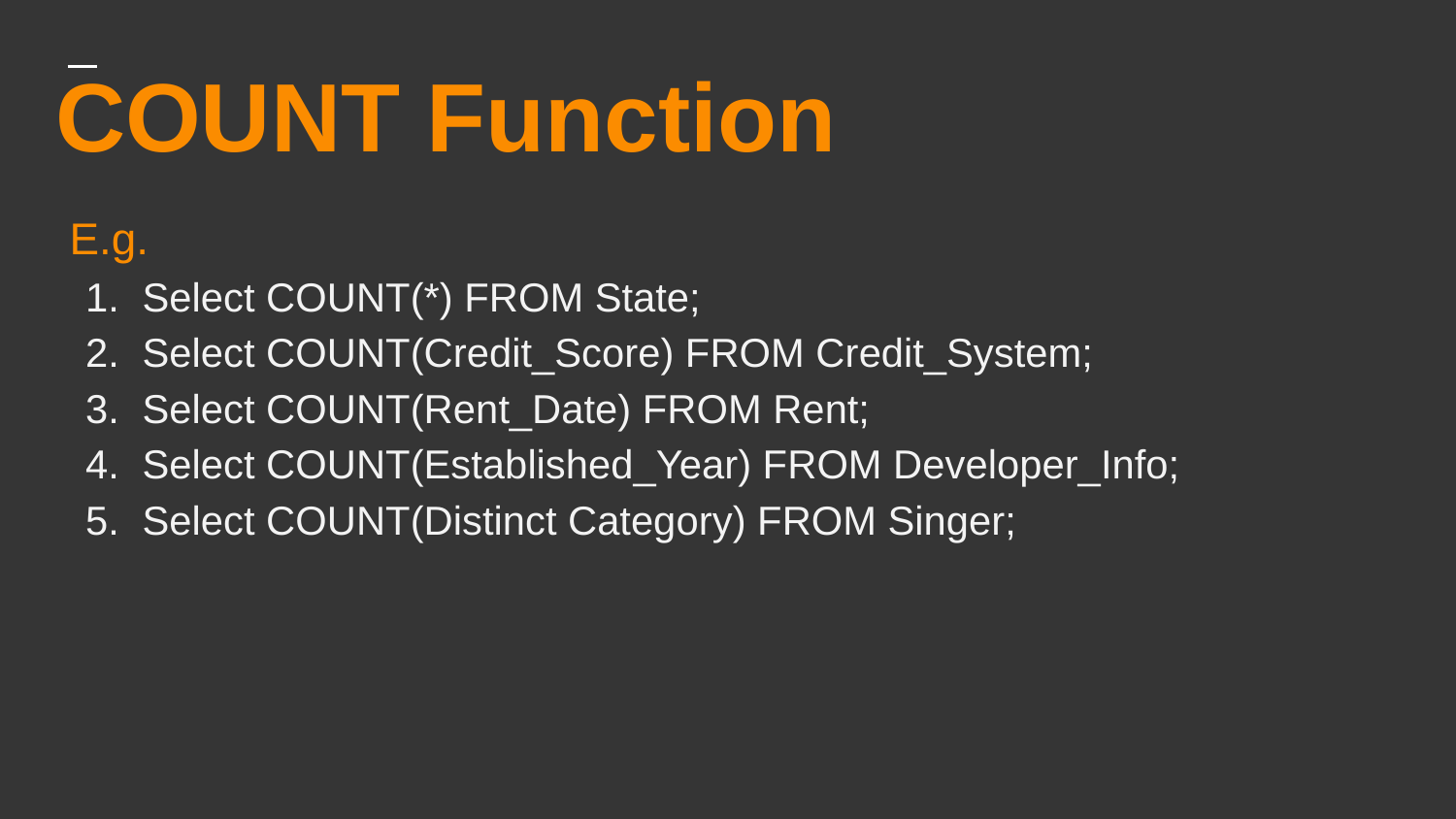

# COUNT Function

E.g.
Select COUNT(*) FROM State;
Select COUNT(Credit_Score) FROM Credit_System;
Select COUNT(Rent_Date) FROM Rent;
Select COUNT(Established_Year) FROM Developer_Info;
Select COUNT(Distinct Category) FROM Singer;